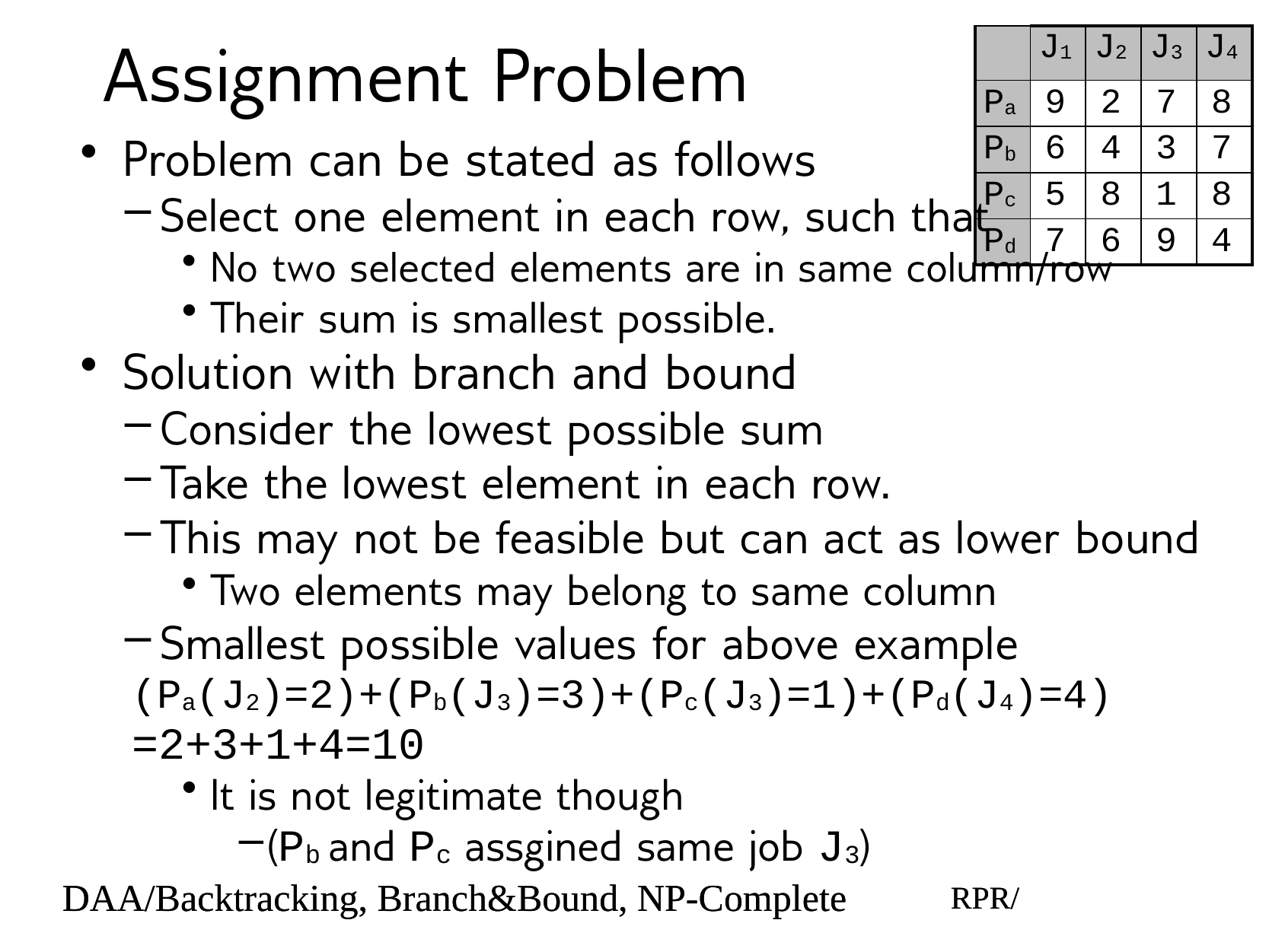

# Assignment Problem
|  | J1 | J2 | J3 | J4 |
| --- | --- | --- | --- | --- |
| Pa | 9 | 2 | 7 | 8 |
| Pb | 6 | 4 | 3 | 7 |
| Pc | 5 | 8 | 1 | 8 |
| Pd | 7 | 6 | 9 | 4 |
Problem can be stated as follows
Select one element in each row, such that
No two selected elements are in same column/row
Their sum is smallest possible.
Solution with branch and bound
Consider the lowest possible sum
Take the lowest element in each row.
This may not be feasible but can act as lower bound
Two elements may belong to same column
Smallest possible values for above example
(Pa(J2)=2)+(Pb(J3)=3)+(Pc(J3)=1)+(Pd(J4)=4)
=2+3+1+4=10
It is not legitimate though
(Pb and Pc assgined same job J3)
DAA/Backtracking, Branch&Bound, NP-Complete
RPR/
8